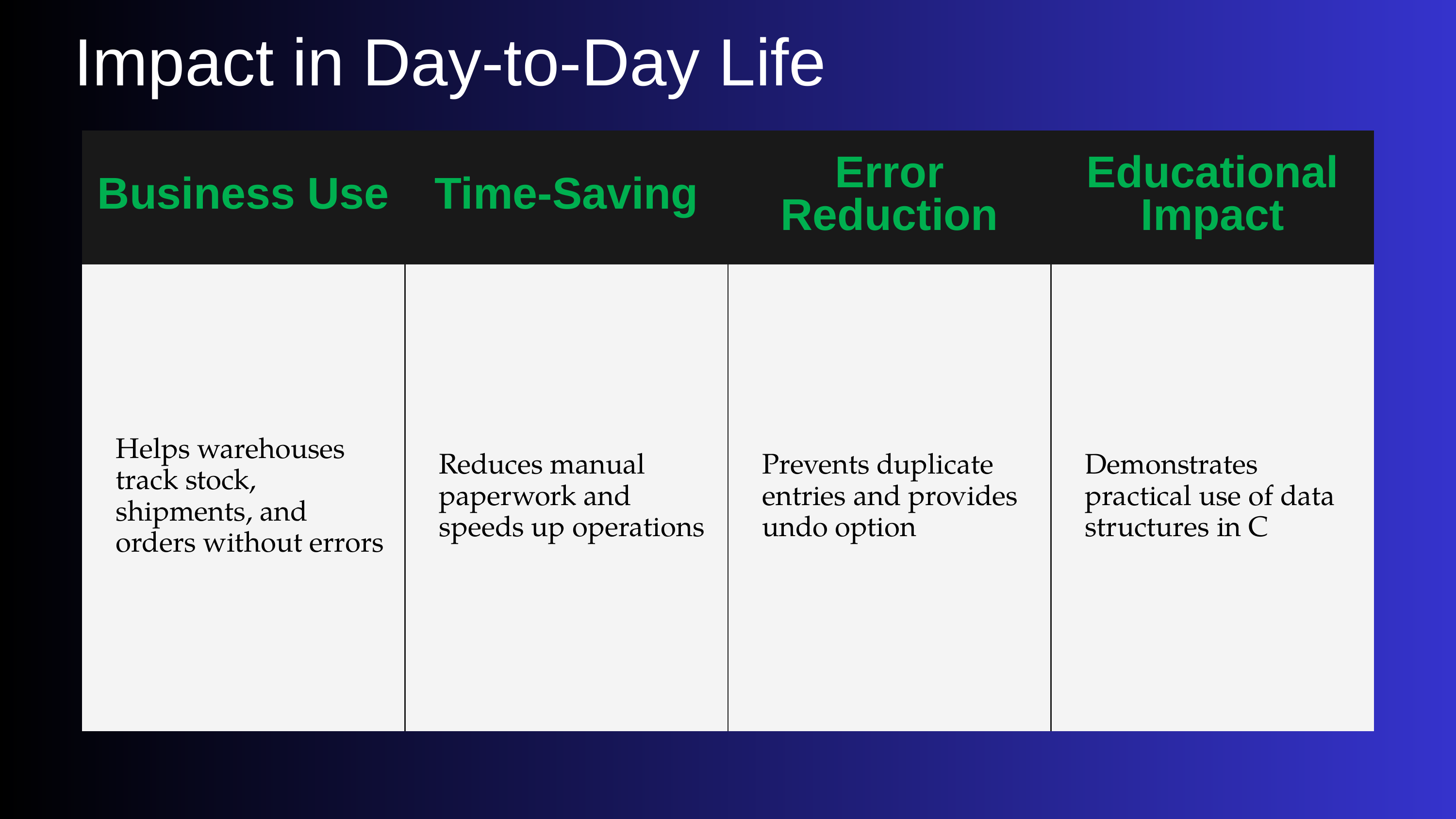

Impact in Day-to-Day Life
| Business Use | Time-Saving | Error Reduction | Educational Impact |
| --- | --- | --- | --- |
| Helps warehouses track stock, shipments, and orders without errors | Reduces manual paperwork and speeds up operations | Prevents duplicate entries and provides undo option | Demonstrates practical use of data structures in C |